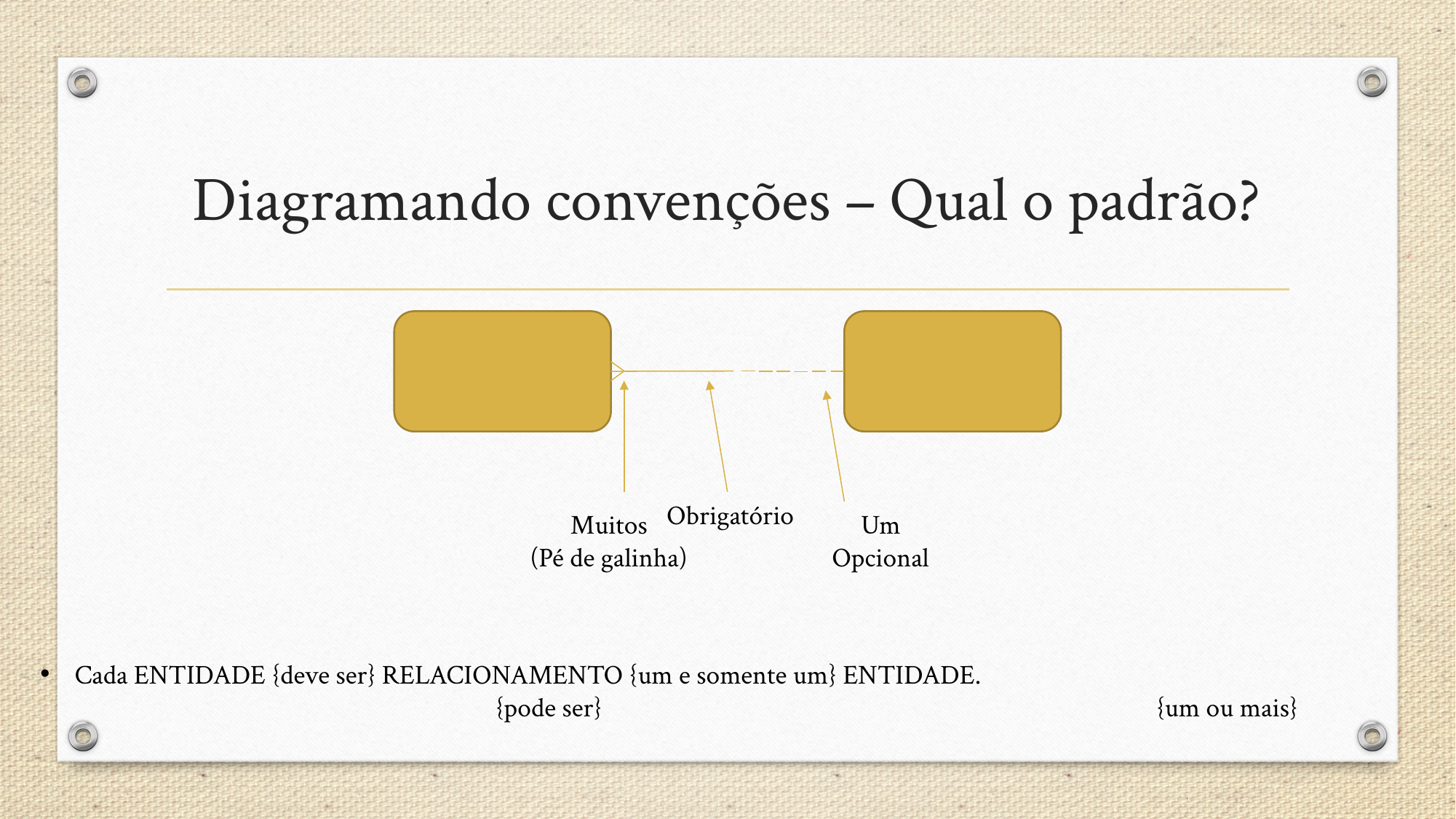

# Diagramando convenções – Qual o padrão?

Obrigatório
Muitos
(Pé de galinha)
Um
Opcional
Cada ENTIDADE {deve ser} RELACIONAMENTO {um e somente um} ENTIDADE.
				   {pode ser}					    {um ou mais}